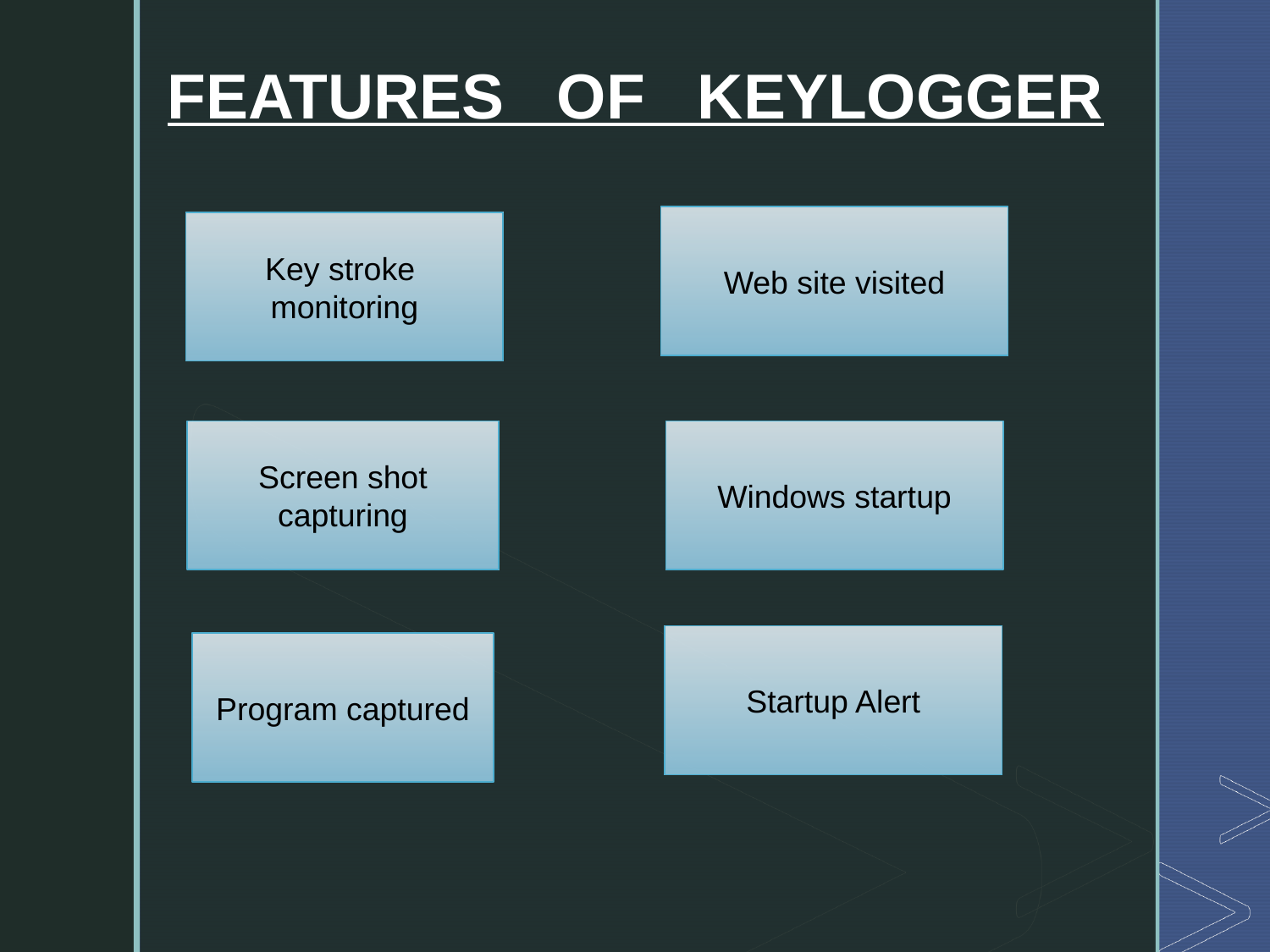

FEATURES   OF   KEYLOGGER
Web site visited
Key stroke
monitoring
Screen shot capturing
Windows startup
Startup Alert
Program captured